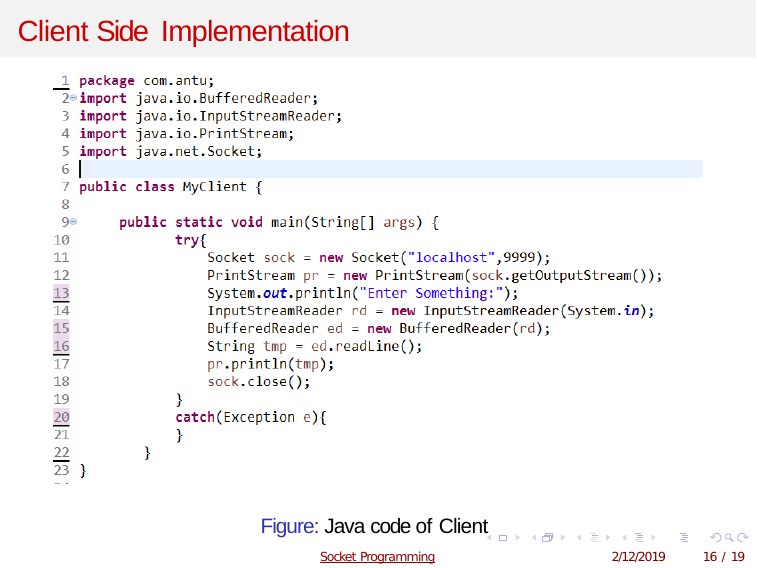

Client Side Implementation

Figure: Java code of Client
Socket Programming
2/12/2019
16 / 19